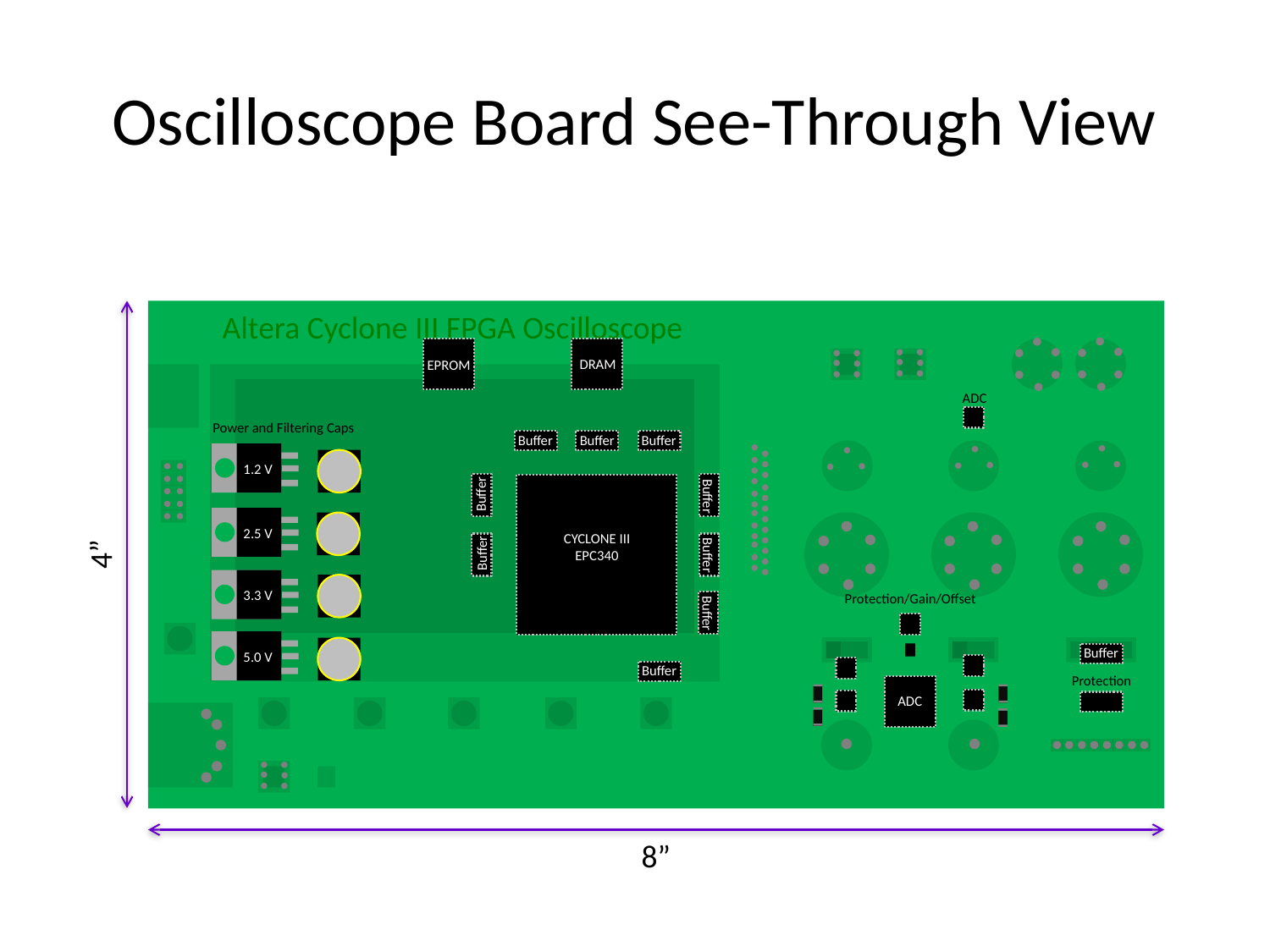

# Oscilloscope Board See-Through View

Altera Cyclone III FPGA Oscilloscope

DRAM

EPROM

ADC

Power and Filtering Caps
Buffer
Buffer
Buffer

1.2 V

Buffer
Buffer

2.5 V

CYCLONE III
EPC340

4”

Buffer

Buffer

3.3 V
Protection/Gain/Offset

Buffer

Buffer
5.0 V

Buffer

Protection

ADC

8”